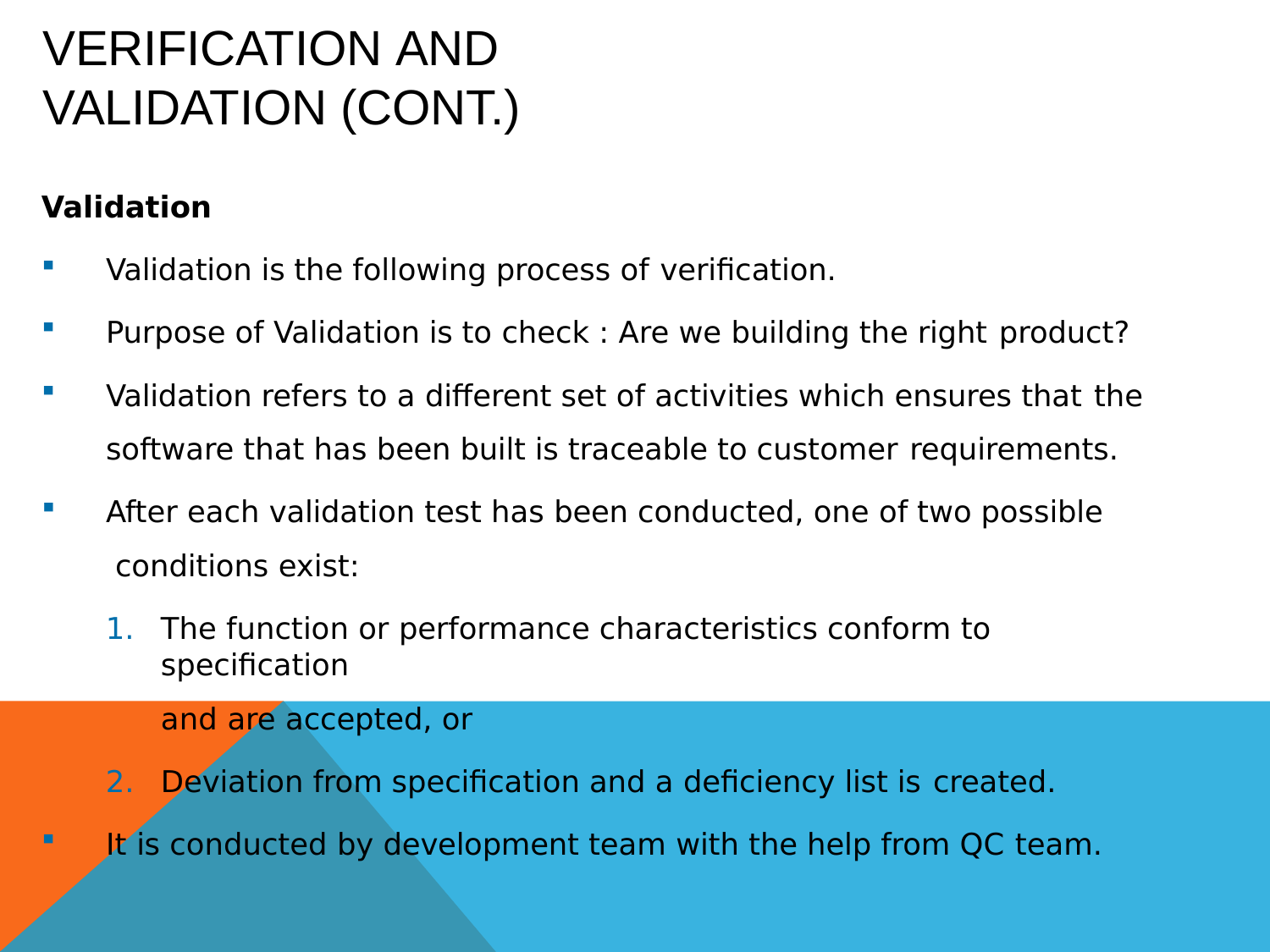

# Verification and Validation (Cont.)
Validation
Validation is the following process of verification.
Purpose of Validation is to check : Are we building the right product?
Validation refers to a different set of activities which ensures that the
software that has been built is traceable to customer requirements.
After each validation test has been conducted, one of two possible  conditions exist:
The function or performance characteristics conform to specification
and are accepted, or
Deviation from specification and a deficiency list is created.
It is conducted by development team with the help from QC team.